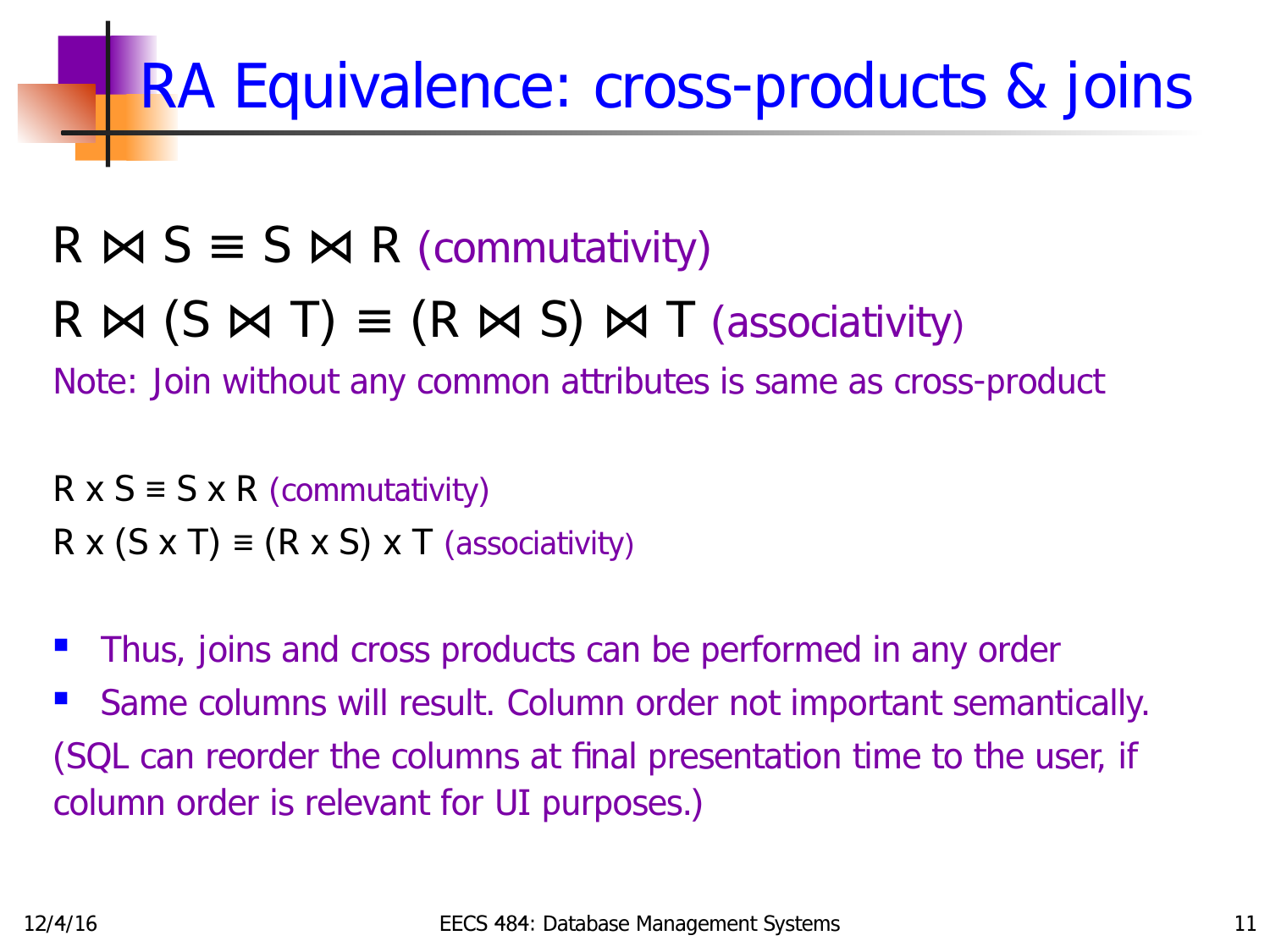

# RA Equivalence: cross-products & joins
R ⋈ S ≡ S ⋈ R (commutativity)
R ⋈ (S ⋈ T) ≡ (R ⋈ S) ⋈ T (associativity)
Note: Join without any common attributes is same as cross-product

R x S ≡ S x R (commutativity)
R x (S x T) ≡ (R x S) x T (associativity)

Thus, joins and cross products can be performed in any order
Same columns will result. Column order not important semantically.
(SQL can reorder the columns at final presentation time to the user, if column order is relevant for UI purposes.)
12/4/16
EECS 484: Database Management Systems
11